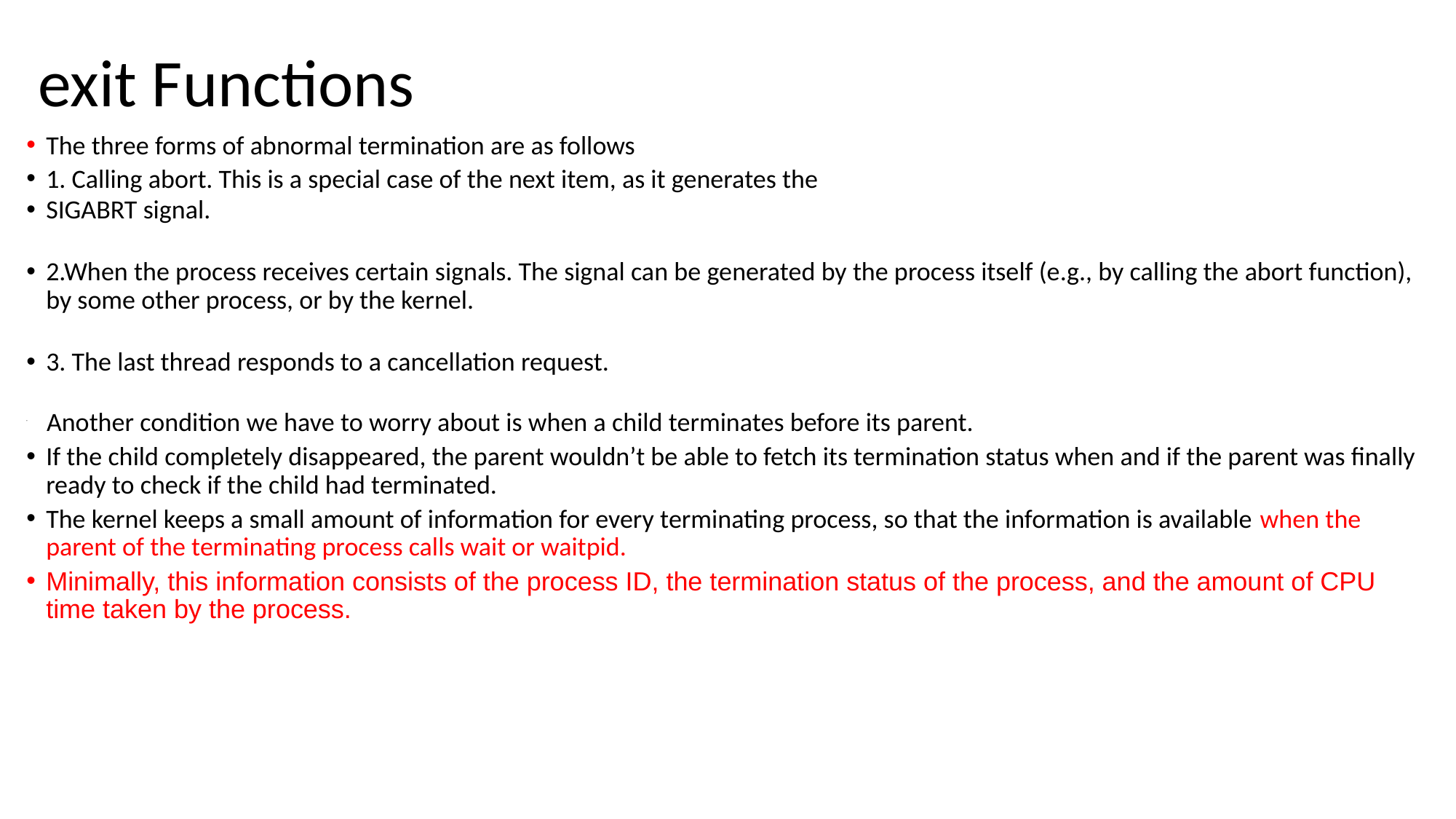

# exit Functions
The three forms of abnormal termination are as follows
1. Calling abort. This is a special case of the next item, as it generates the
SIGABRT signal.

2.When the process receives certain signals. The signal can be generated by the process itself (e.g., by calling the abort function), by some other process, or by the kernel.

3. The last thread responds to a cancellation request.

 Another condition we have to worry about is when a child terminates before its parent.
If the child completely disappeared, the parent wouldn’t be able to fetch its termination status when and if the parent was finally ready to check if the child had terminated.
The kernel keeps a small amount of information for every terminating process, so that the information is available when the parent of the terminating process calls wait or waitpid.
Minimally, this information consists of the process ID, the termination status of the process, and the amount of CPU time taken by the process.